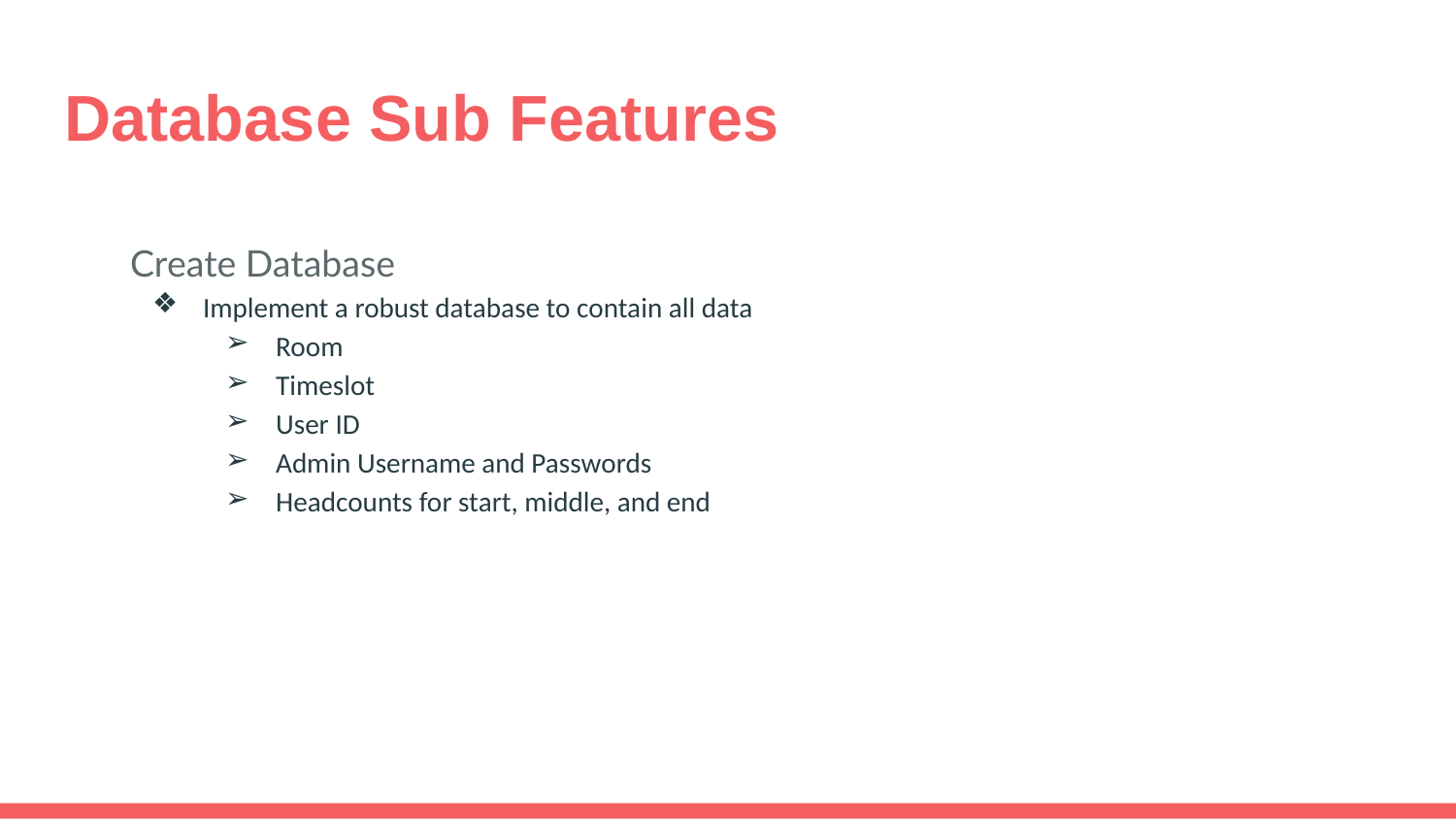

# Database Sub Features
Create Database
Implement a robust database to contain all data
Room
Timeslot
User ID
Admin Username and Passwords
Headcounts for start, middle, and end